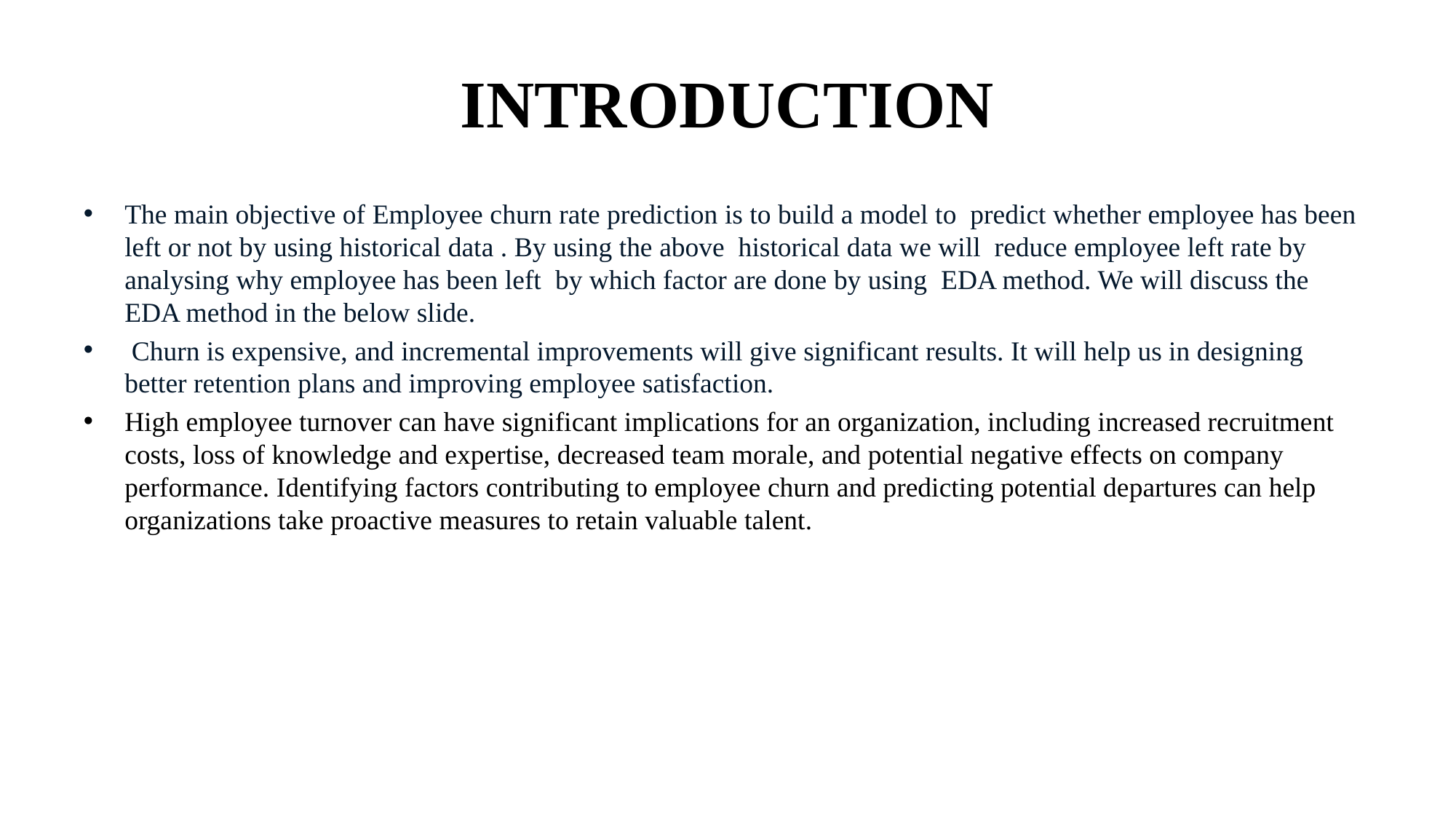

# INTRODUCTION
The main objective of Employee churn rate prediction is to build a model to  predict whether employee has been left or not by using historical data . By using the above  historical data we will  reduce employee left rate by analysing why employee has been left  by which factor are done by using  EDA method. We will discuss the EDA method in the below slide.
 Churn is expensive, and incremental improvements will give significant results. It will help us in designing better retention plans and improving employee satisfaction.
High employee turnover can have significant implications for an organization, including increased recruitment costs, loss of knowledge and expertise, decreased team morale, and potential negative effects on company performance. Identifying factors contributing to employee churn and predicting potential departures can help organizations take proactive measures to retain valuable talent.